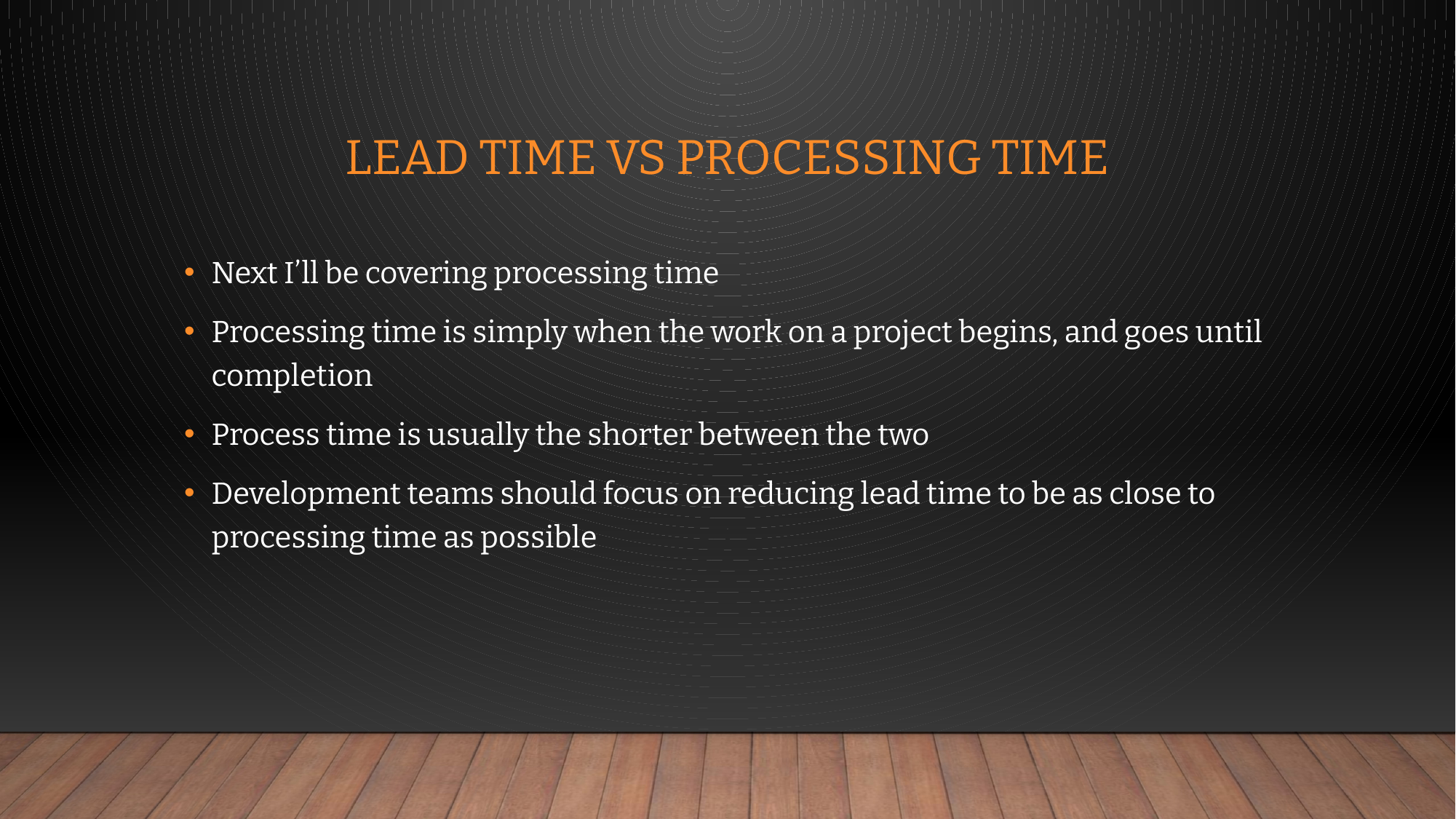

# Lead time vs processing time
Next I’ll be covering processing time
Processing time is simply when the work on a project begins, and goes until completion
Process time is usually the shorter between the two
Development teams should focus on reducing lead time to be as close to processing time as possible